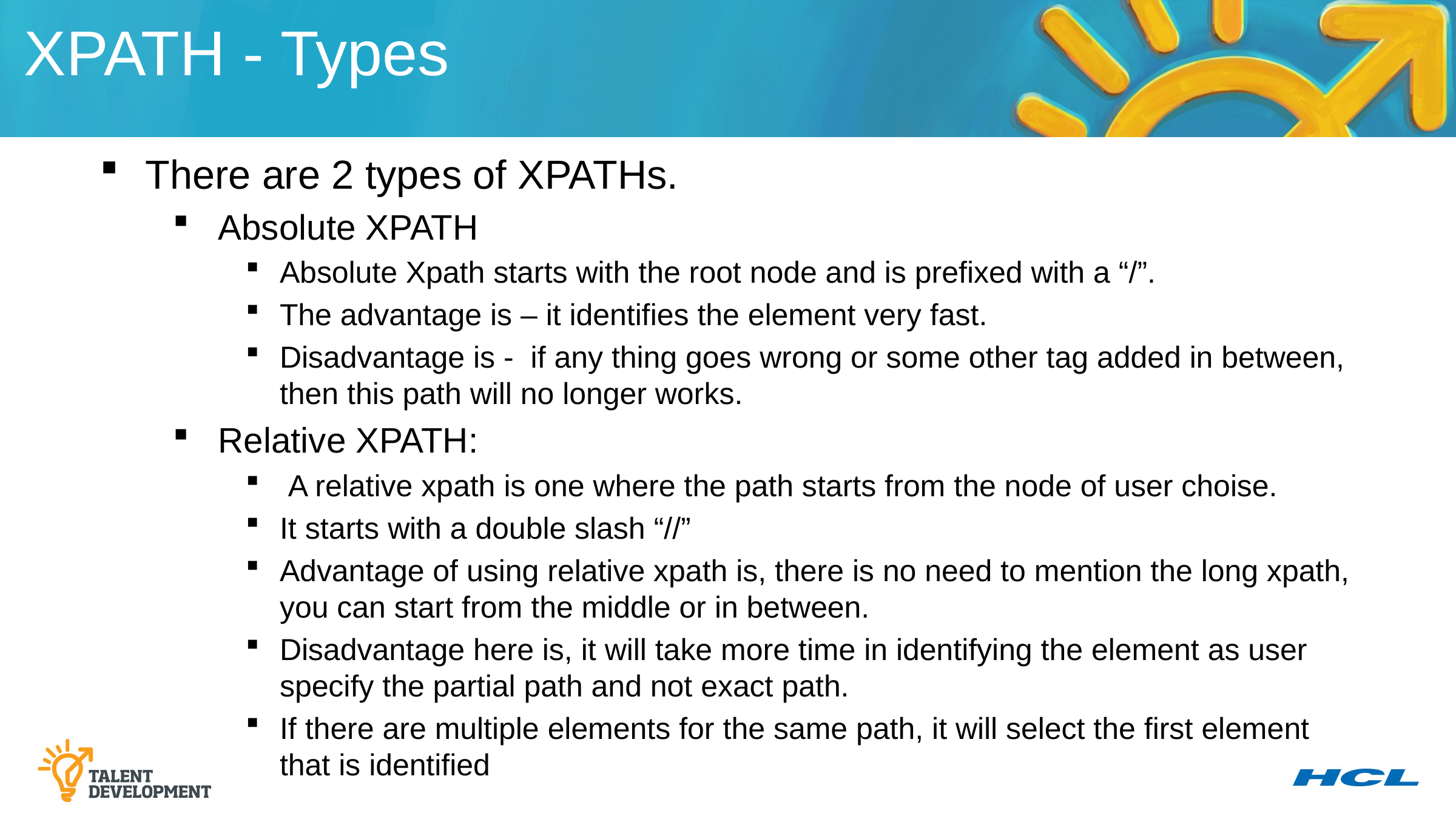

XPATH - Types
There are 2 types of XPATHs.
Absolute XPATH
Absolute Xpath starts with the root node and is prefixed with a “/”.
The advantage is – it identifies the element very fast.
Disadvantage is -  if any thing goes wrong or some other tag added in between, then this path will no longer works.
Relative XPATH:
 A relative xpath is one where the path starts from the node of user choise.
It starts with a double slash “//”
Advantage of using relative xpath is, there is no need to mention the long xpath, you can start from the middle or in between.
Disadvantage here is, it will take more time in identifying the element as user specify the partial path and not exact path.
If there are multiple elements for the same path, it will select the first element that is identified